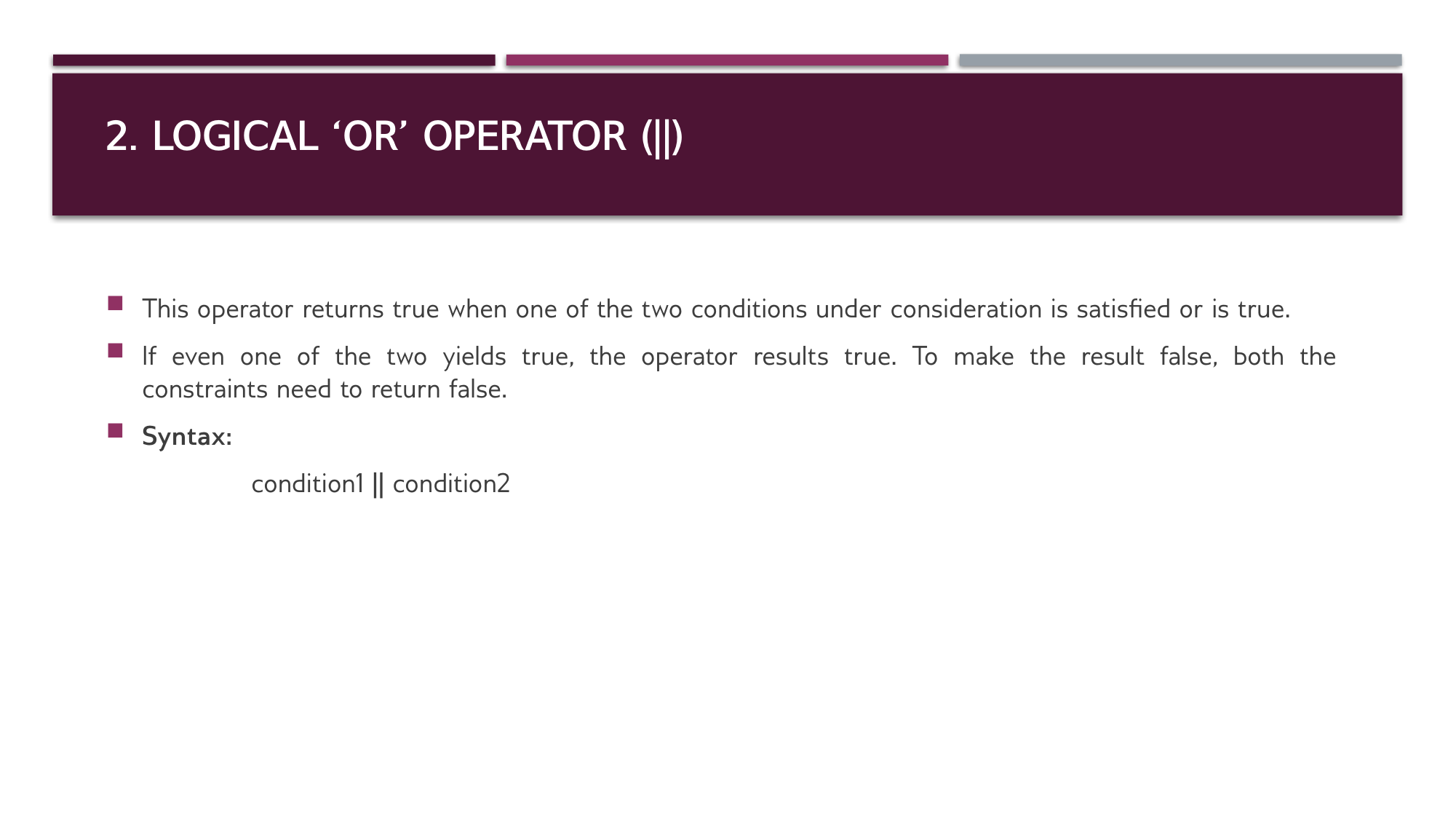

# 2. Logical ‘OR’ Operator (||)
This operator returns true when one of the two conditions under consideration is satisfied or is true.
If even one of the two yields true, the operator results true. To make the result false, both the constraints need to return false.
Syntax:
		condition1 || condition2